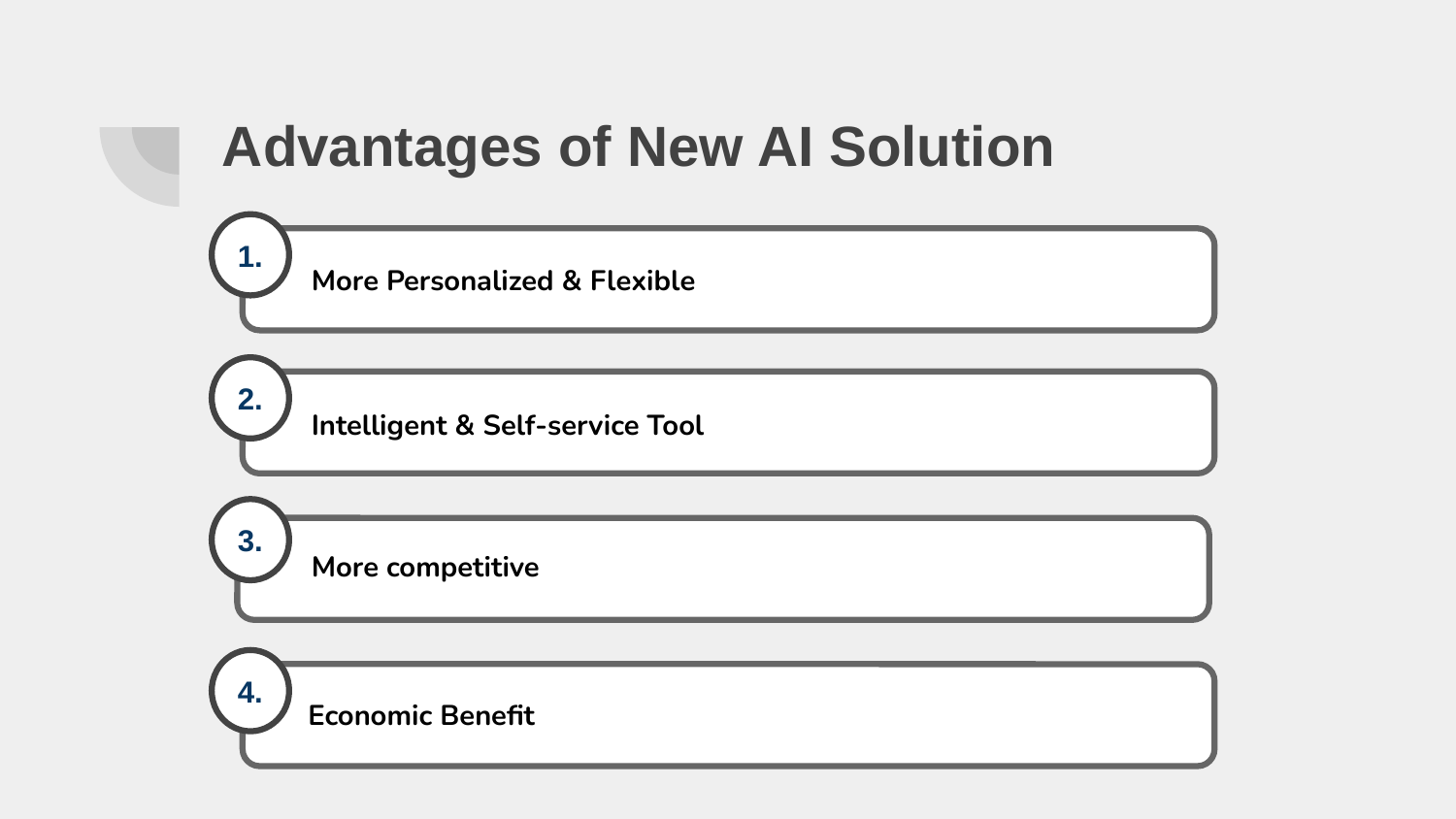

# Advantages of New AI Solution
1.
More Personalized & Flexible

2.

Intelligent & Self-service Tool
3.
More competitive

4.
Economic Benefit